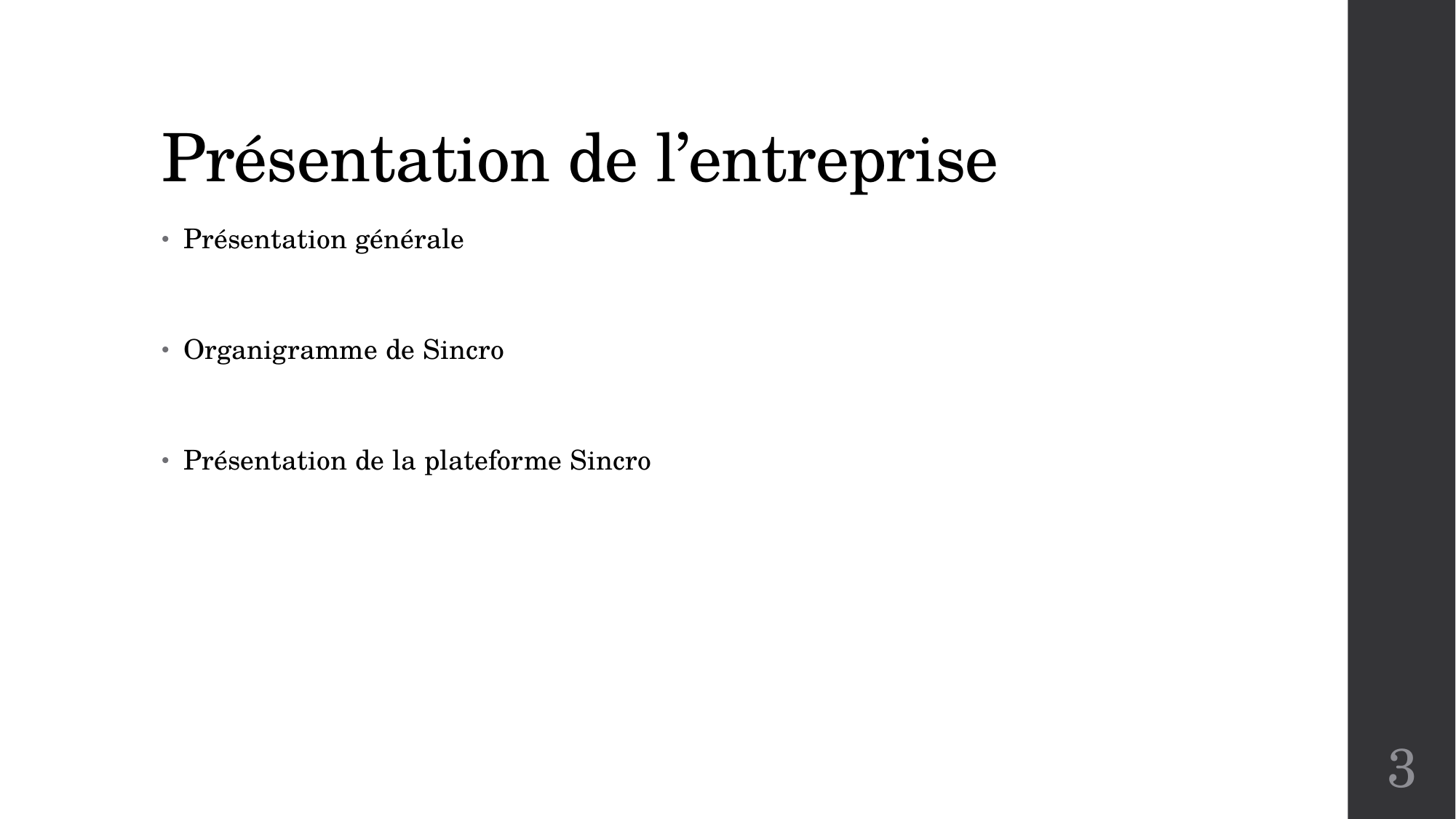

# Présentation de l’entreprise
Présentation générale

Organigramme de Sincro

Présentation de la plateforme Sincro

3